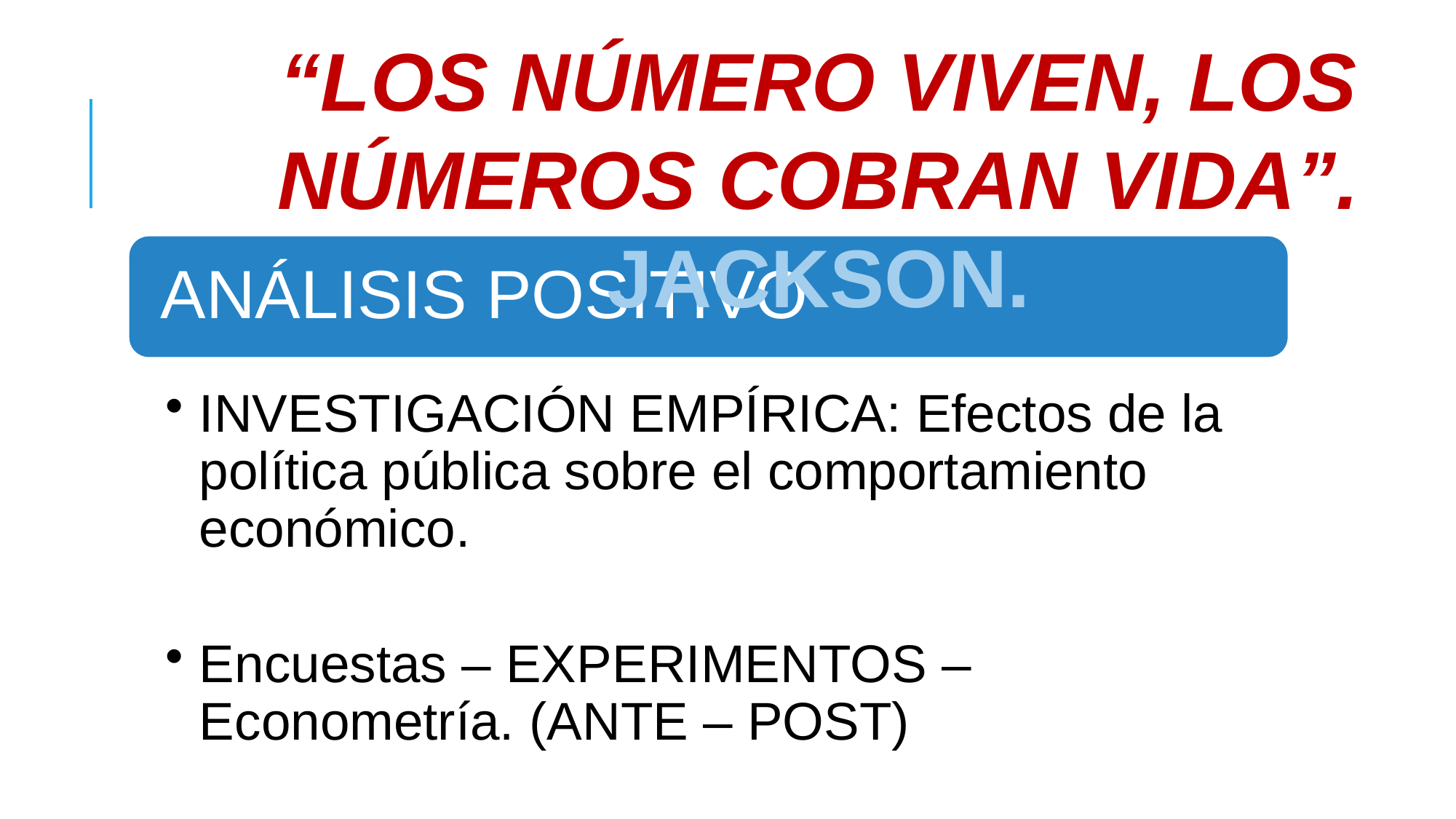

“LOS NÚMERO VIVEN, LOS NÚMEROS COBRAN VIDA”. JACKSON.

ANÁLISIS POSITIVO
INVESTIGACIÓN EMPÍRICA: Efectos de la política pública sobre el comportamiento económico.

Encuestas – EXPERIMENTOS – Econometría. (ANTE – POST)